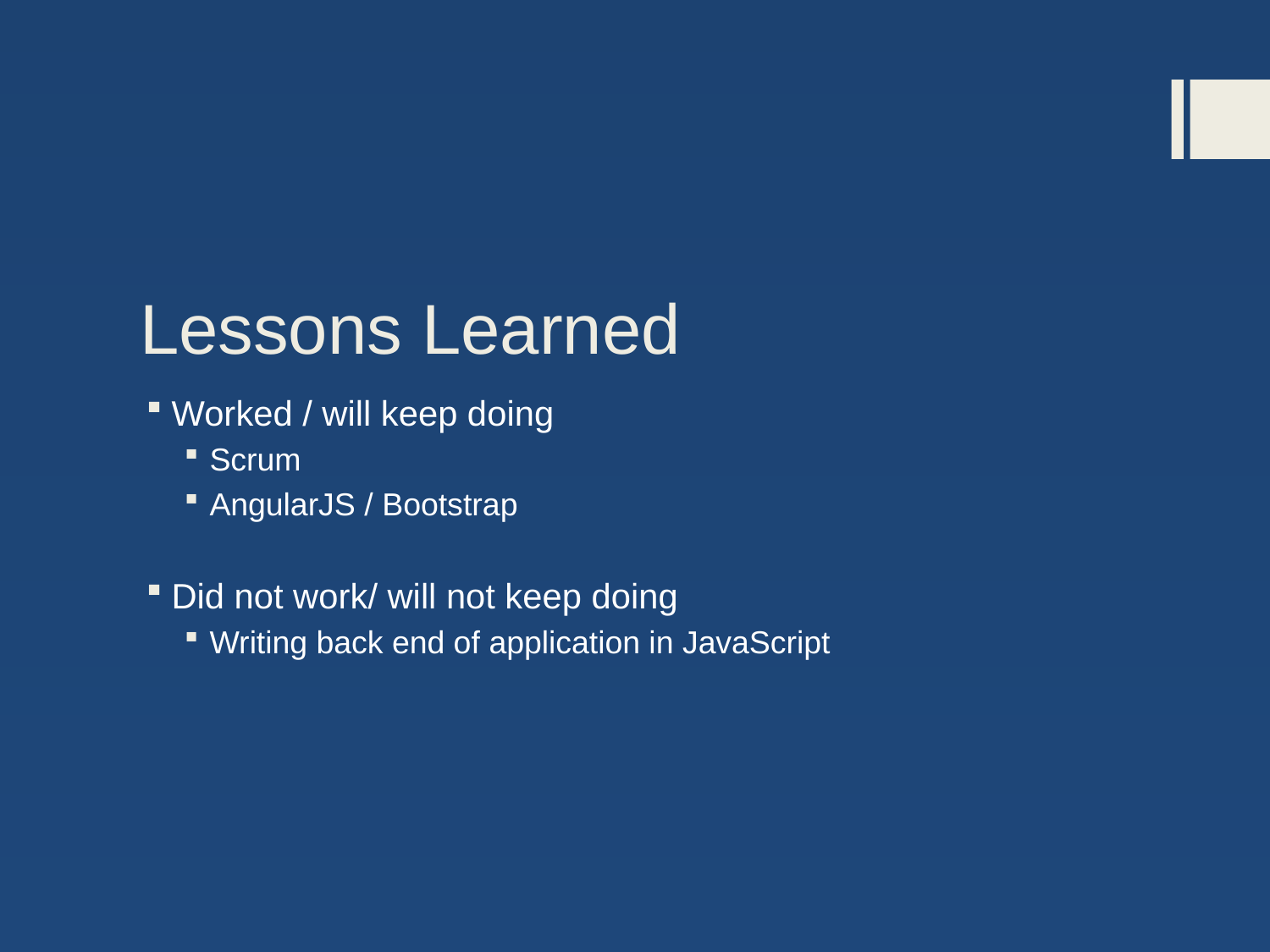

# Lessons Learned
Worked / will keep doing
Scrum
AngularJS / Bootstrap

Did not work/ will not keep doing
Writing back end of application in JavaScript